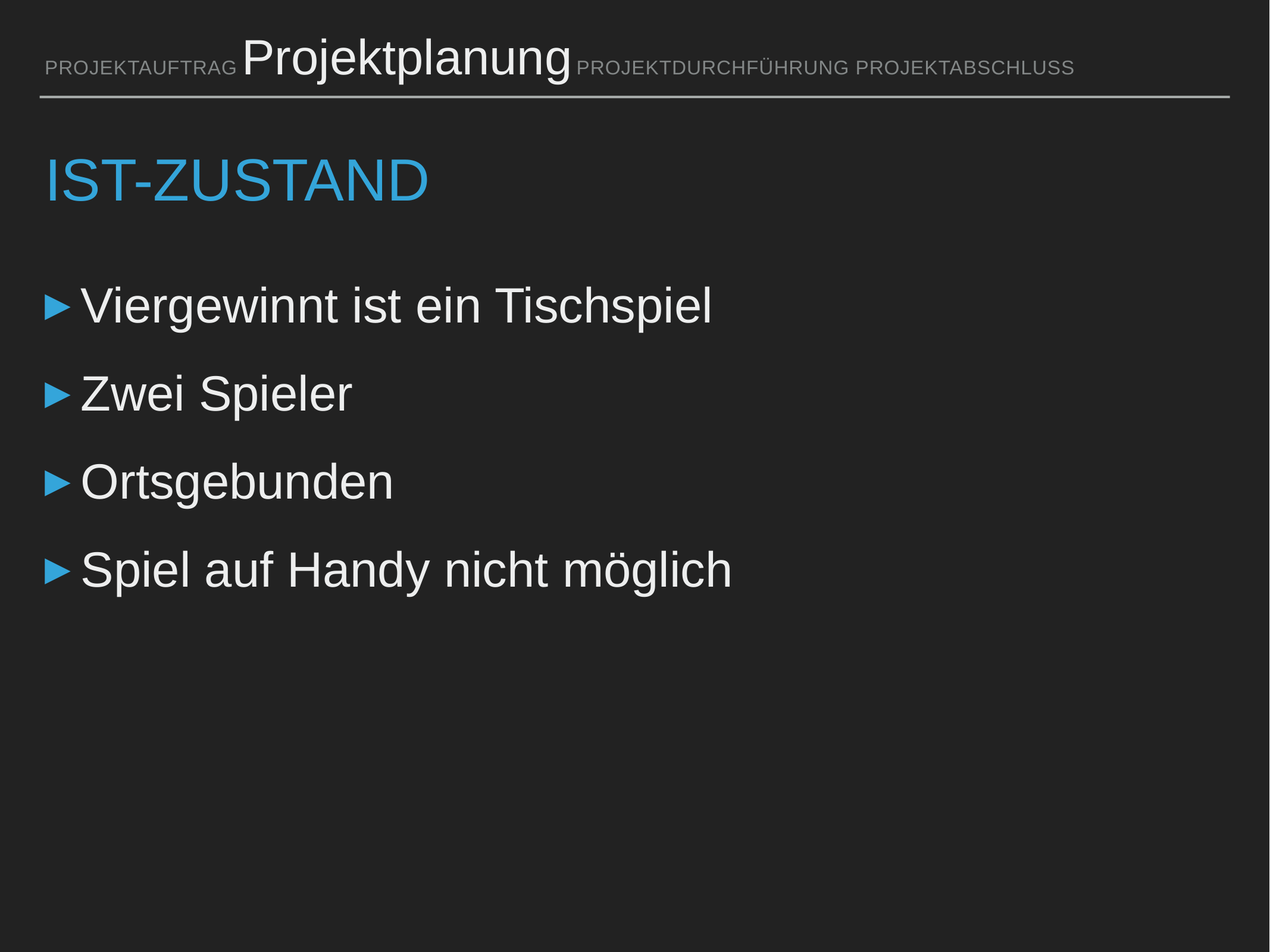

Projektauftrag Projektplanung Projektdurchführung Projektabschluss
# Ist-zustand
Viergewinnt ist ein Tischspiel
Zwei Spieler
Ortsgebunden
Spiel auf Handy nicht möglich